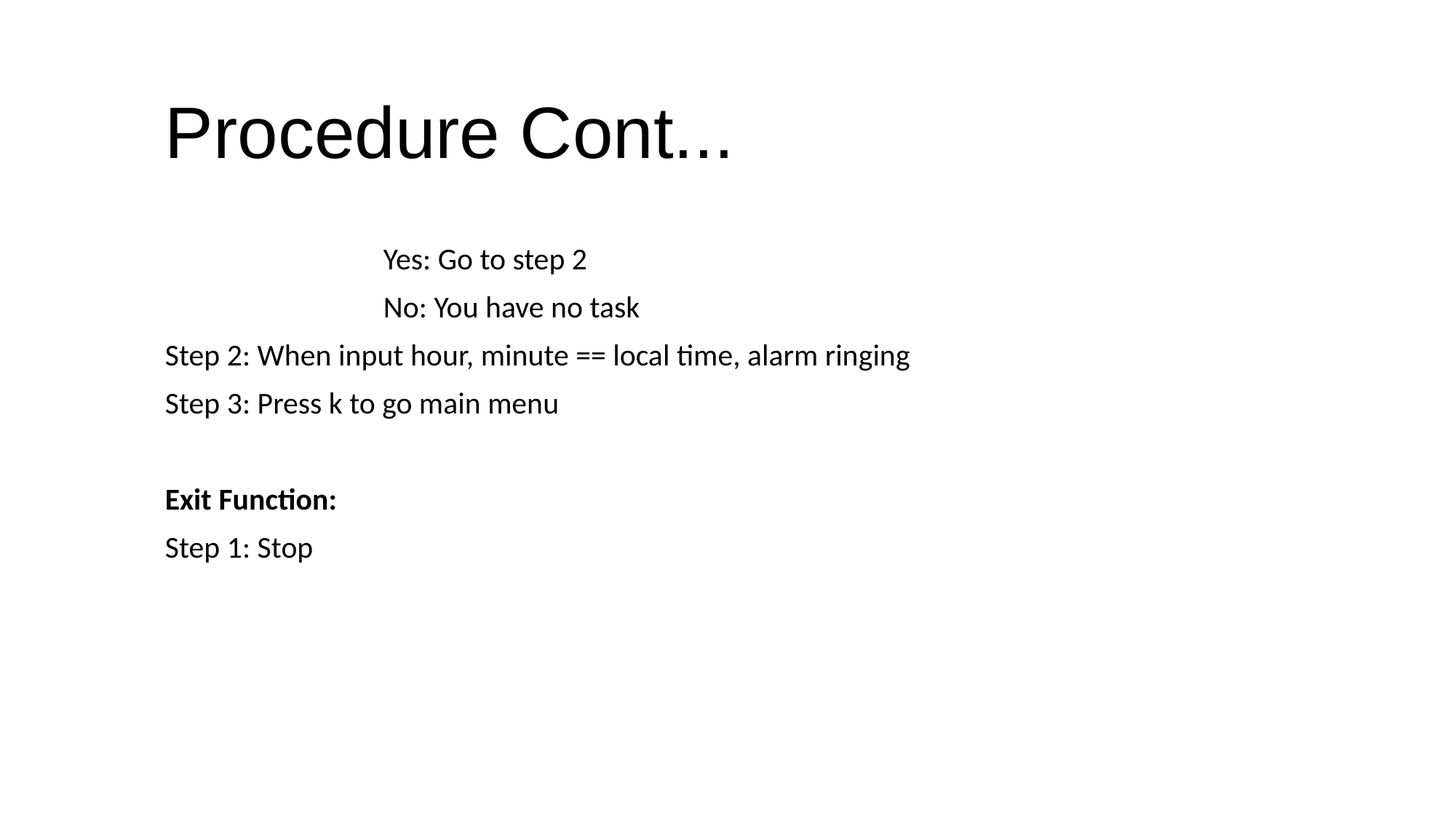

Procedure Cont...

		Yes: Go to step 2
		No: You have no task
Step 2: When input hour, minute == local time, alarm ringing
Step 3: Press k to go main menu

Exit Function:
Step 1: Stop